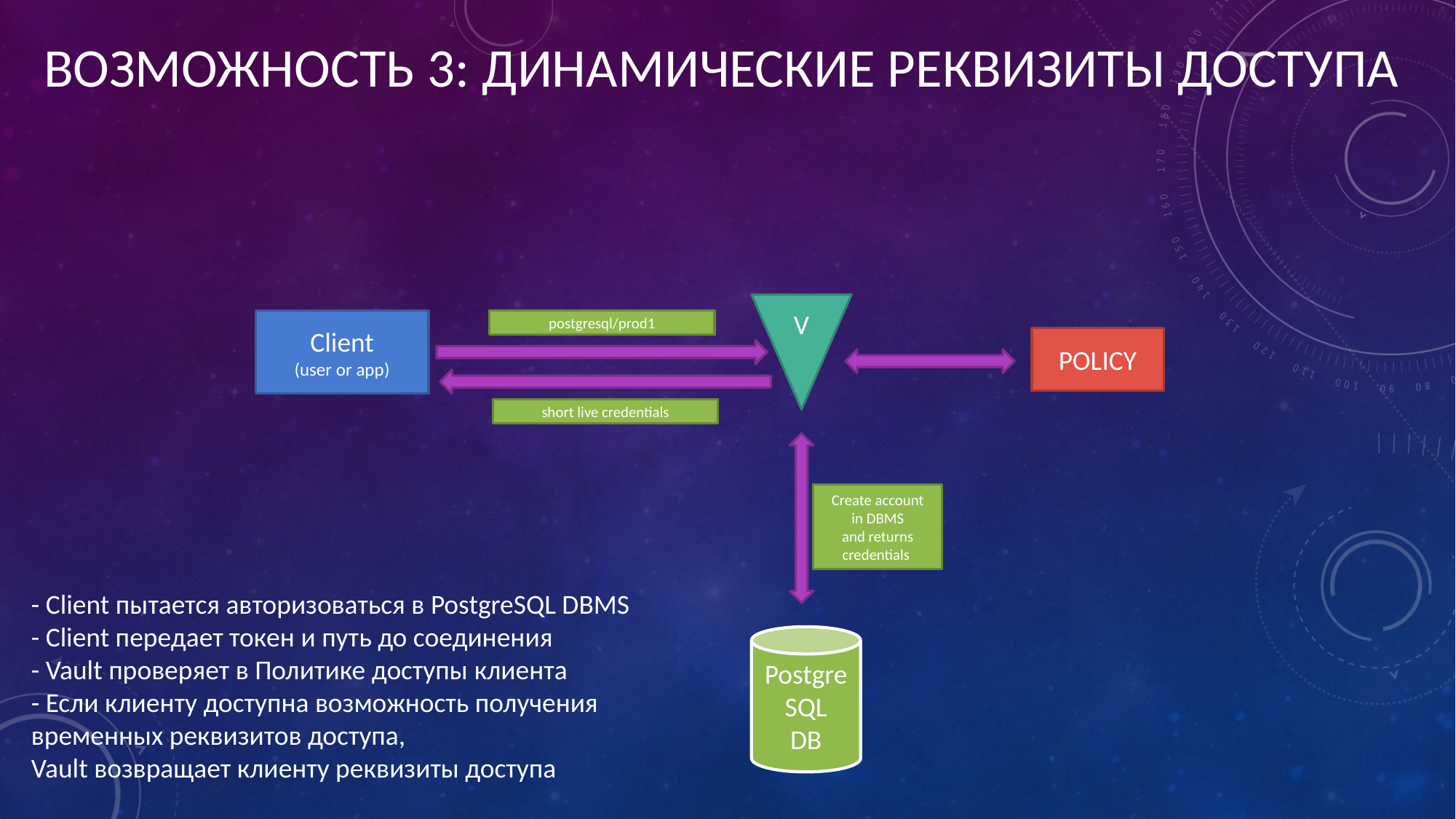

# Возможность 3: Динамические реквизиты доступа
V
Client
(user or app)
postgresql/prod1
POLICY

short live credentials
Create account in DBMS
and returns credentials

- Client пытается авторизоваться в PostgreSQL DBMS
- Client передает токен и путь до соединения
- Vault проверяет в Политике доступы клиента
- Если клиенту доступна возможность получения временных реквизитов доступа,
Vault возвращает клиенту реквизиты доступа
PostgreSQL
DB